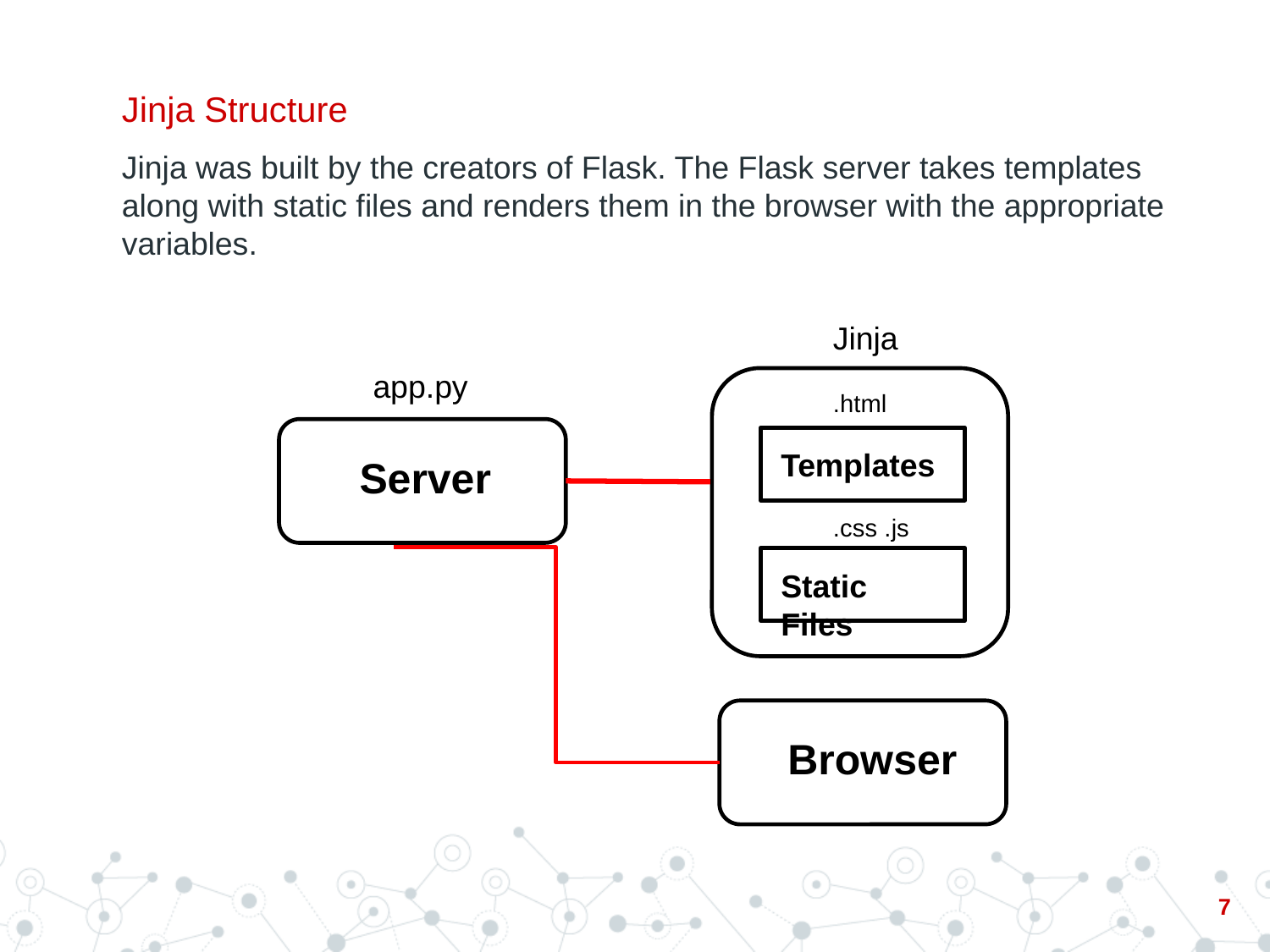

# Jinja Structure

Jinja was built by the creators of Flask. The Flask server takes templates along with static files and renders them in the browser with the appropriate variables.

Jinja
app.py

.html

Templates
Server
.css .js

Static Files

Browser
7